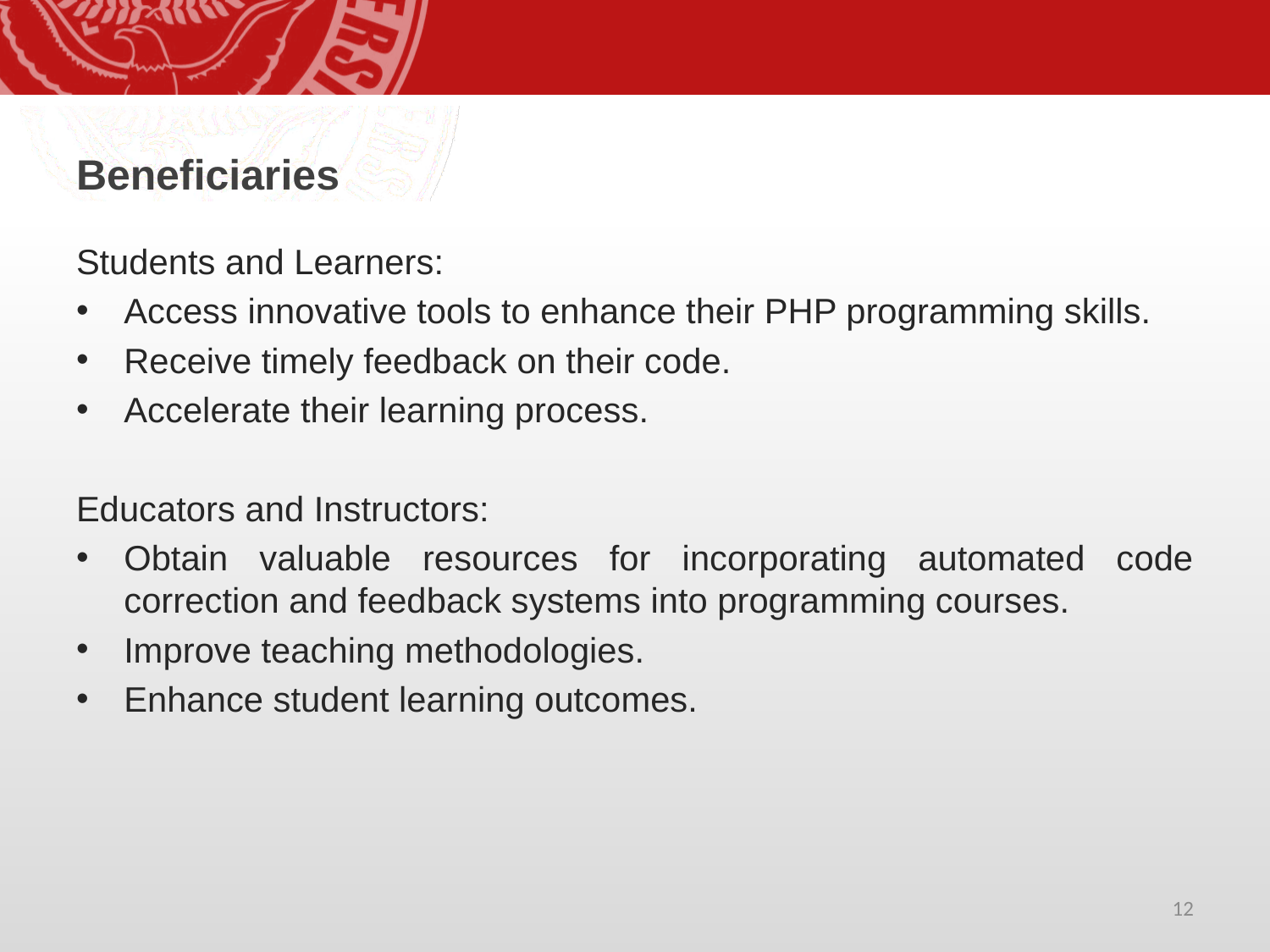

Beneficiaries
Students and Learners:
Access innovative tools to enhance their PHP programming skills.
Receive timely feedback on their code.
Accelerate their learning process.

Educators and Instructors:
Obtain valuable resources for incorporating automated code correction and feedback systems into programming courses.
Improve teaching methodologies.
Enhance student learning outcomes.
12